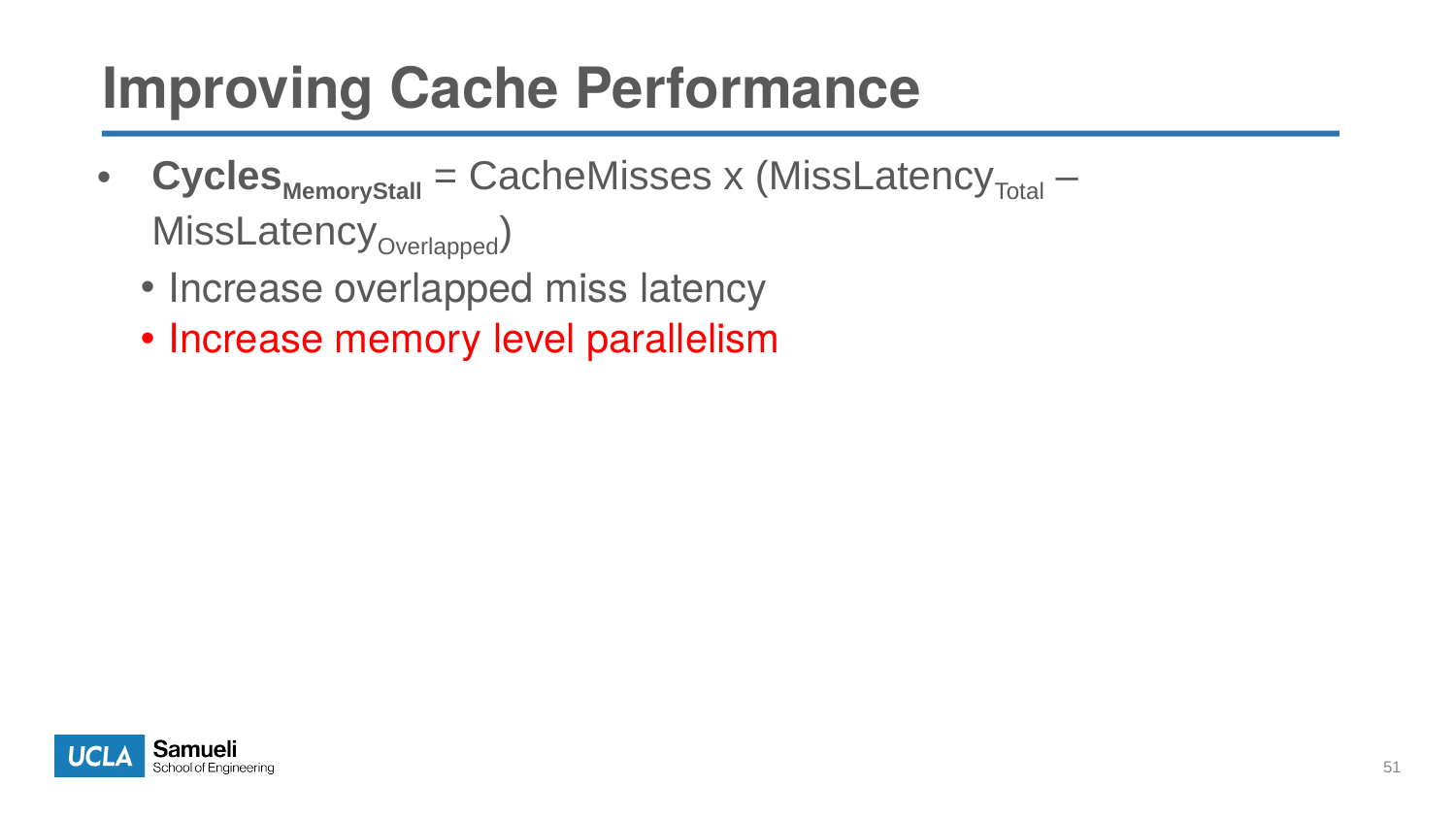

Improving Cache Performance
CyclesMemoryStall = CacheMisses x (MissLatencyTotal – MissLatencyOverlapped)
Increase overlapped miss latency
Increase memory level parallelism
51